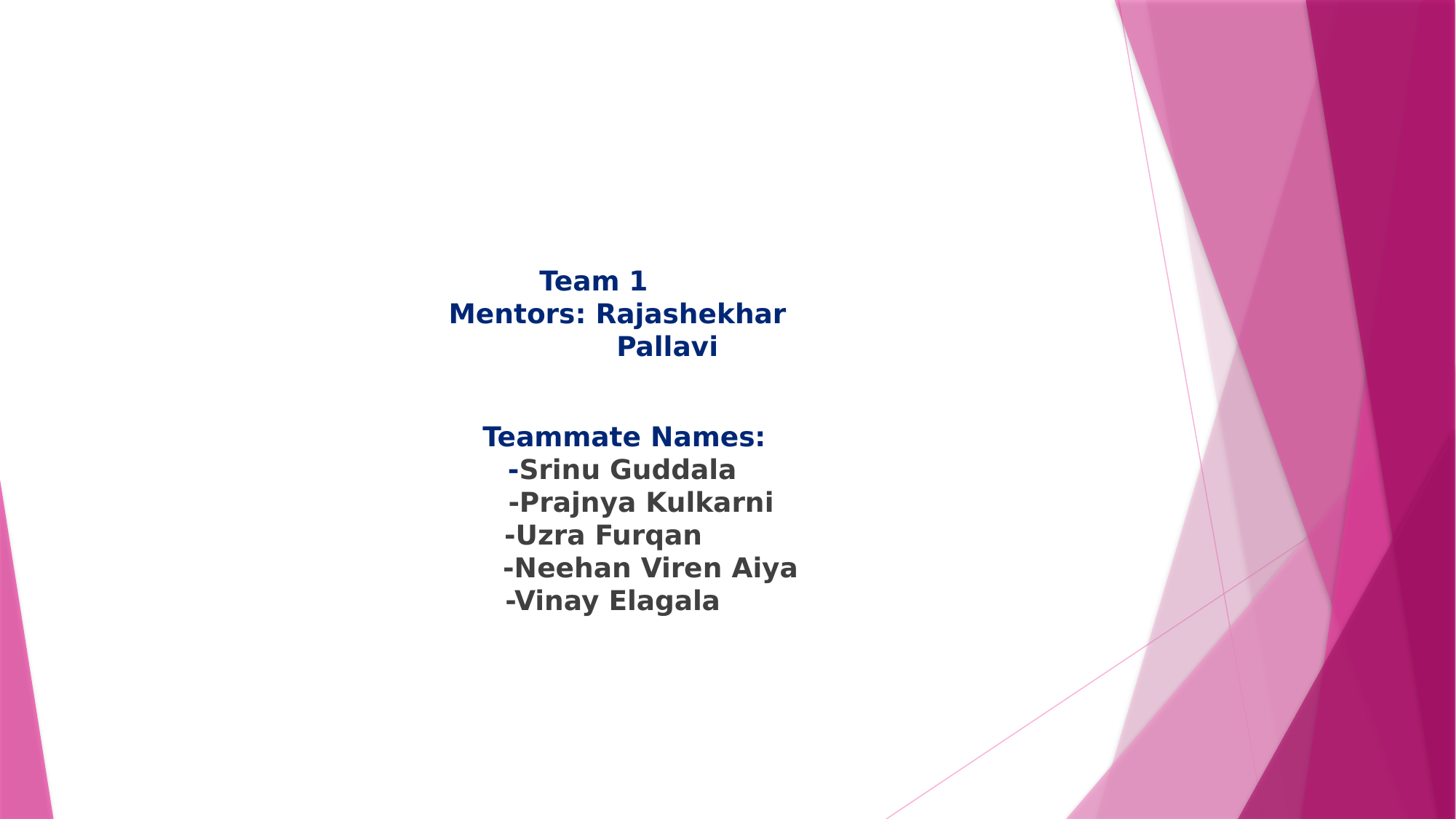

Team 1
     Mentors: Rajashekhar
	    Pallavi

        Teammate Names:
      -Srinu Guddala
          -Prajnya Kulkarni
  -Uzra Furqan
            -Neehan Viren Aiya
    -Vinay Elagala